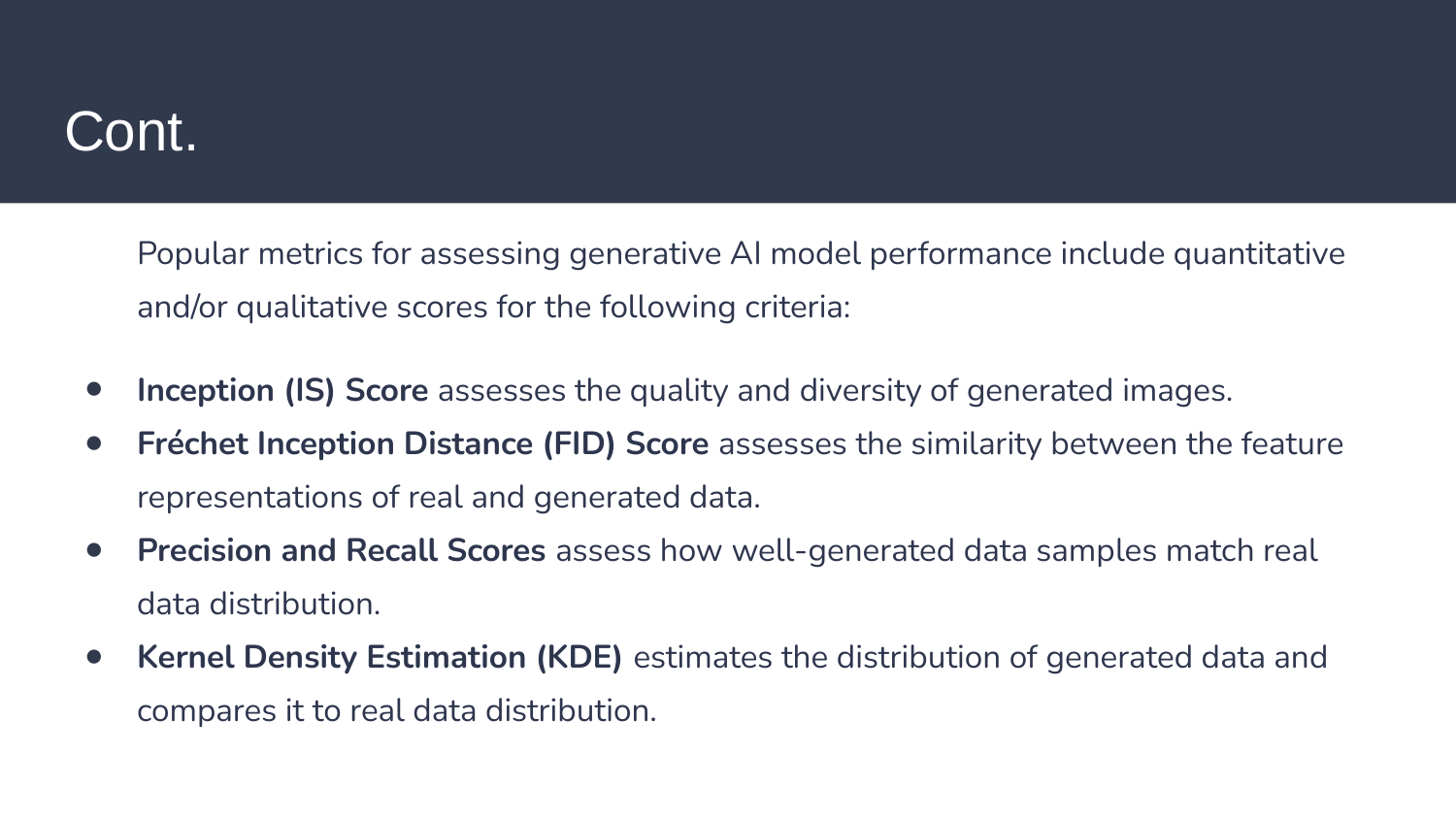

# Cont.
Popular metrics for assessing generative AI model performance include quantitative and/or qualitative scores for the following criteria:
Inception (IS) Score assesses the quality and diversity of generated images.
Fréchet Inception Distance (FID) Score assesses the similarity between the feature representations of real and generated data.
Precision and Recall Scores assess how well-generated data samples match real data distribution.
Kernel Density Estimation (KDE) estimates the distribution of generated data and compares it to real data distribution.